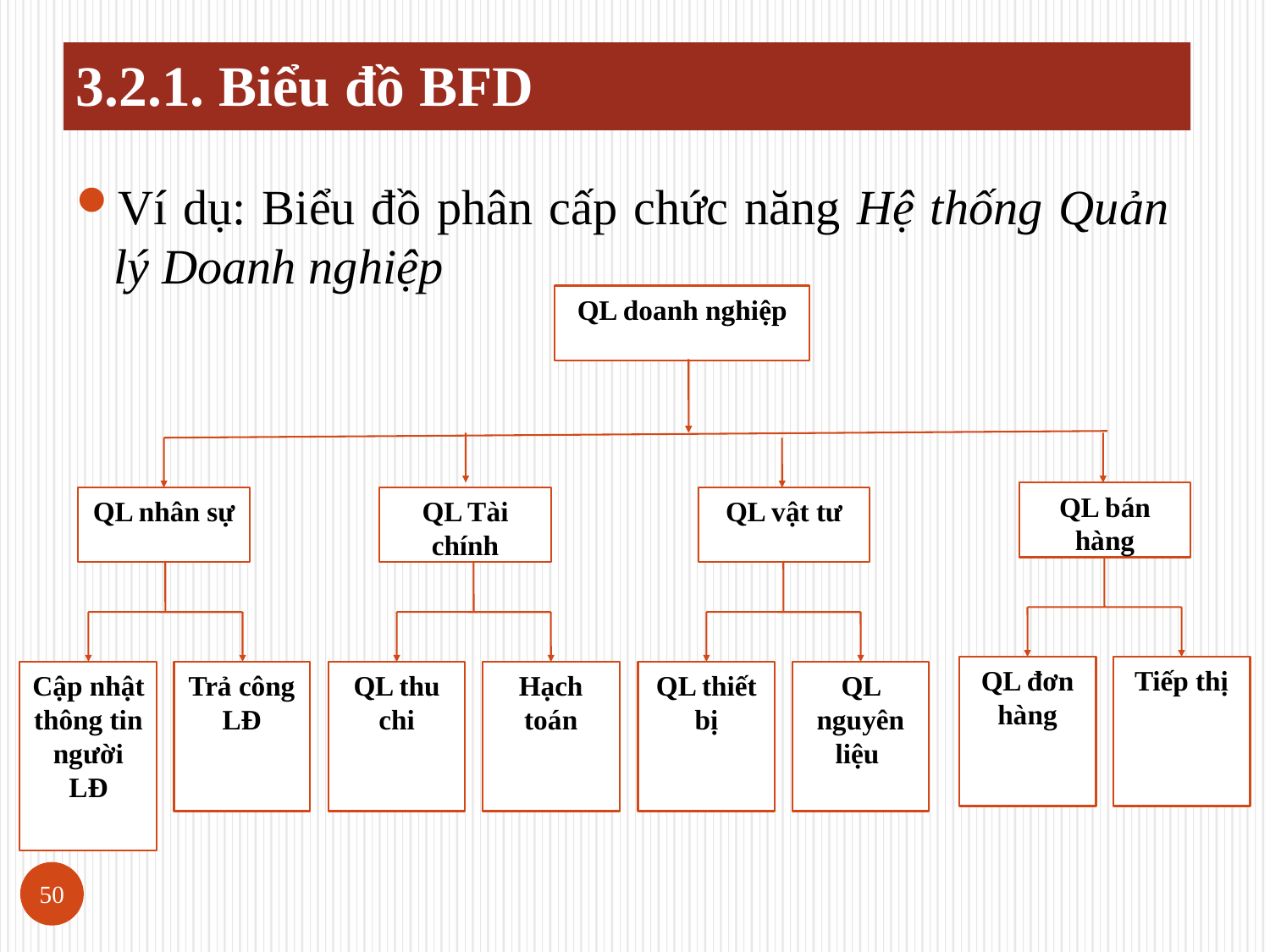

# 3.2.1. Biểu đồ BFD
Ví dụ: Biểu đồ phân cấp chức năng Hệ thống Quản lý Doanh nghiệp

QL doanh nghiệp

QL nhân sự
QL Tài chính
QL vật tư

Cập nhật thông tin người
LĐ
Trả công LĐ
QL thu chi
Hạch toán
QL thiết bị
QL nguyên liệu

QL bán hàng

QL đơn hàng
Tiếp thị
50